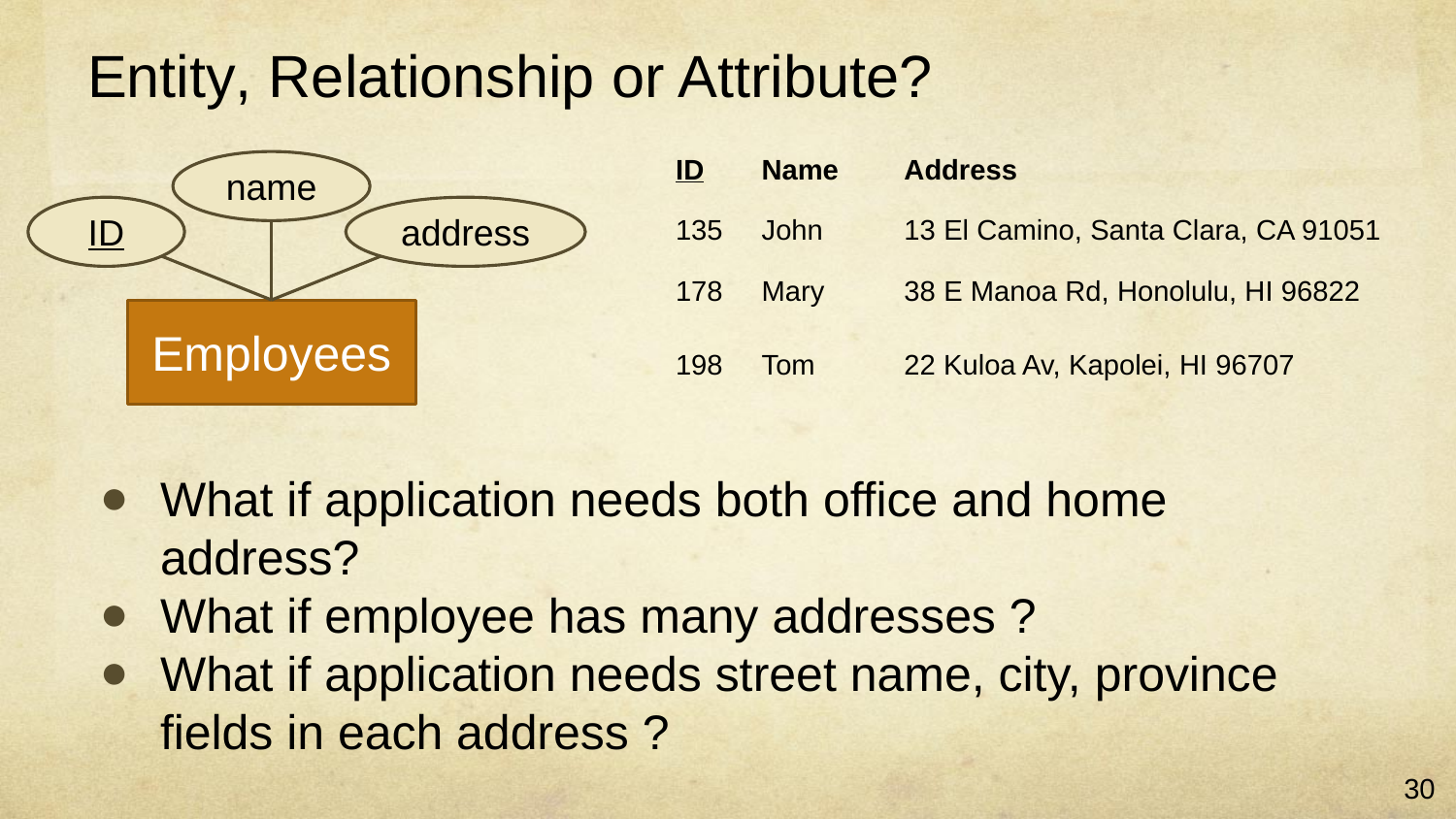

# Entity, Relationship or Attribute?
| ID | Name | Address |
| --- | --- | --- |
| 135 | John | 13 El Camino, Santa Clara, CA 91051 |
| 178 | Mary | 38 E Manoa Rd, Honolulu, HI 96822 |
| 198 | Tom | 22 Kuloa Av, Kapolei, HI 96707 |
name
ID
address
Employees
What if application needs both office and home address?
What if employee has many addresses ?
What if application needs street name, city, province fields in each address ?
30